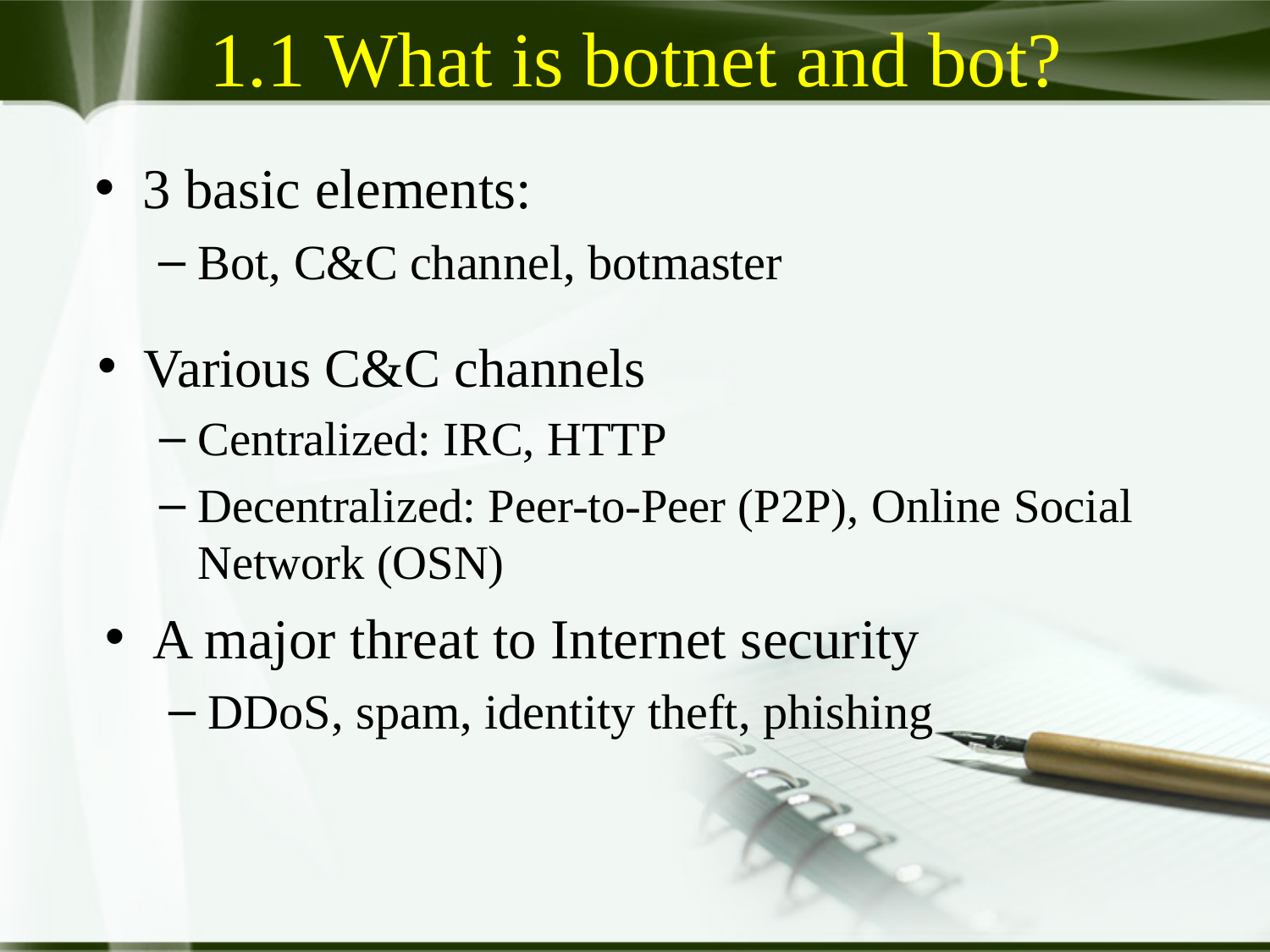

1.1 What is botnet and bot?
3 basic elements:
Bot, C&C channel, botmaster

Various C&C channels
Centralized: IRC, HTTP
Decentralized: Peer-to-Peer (P2P), Online Social Network (OSN)
A major threat to Internet security
DDoS, spam, identity theft, phishing